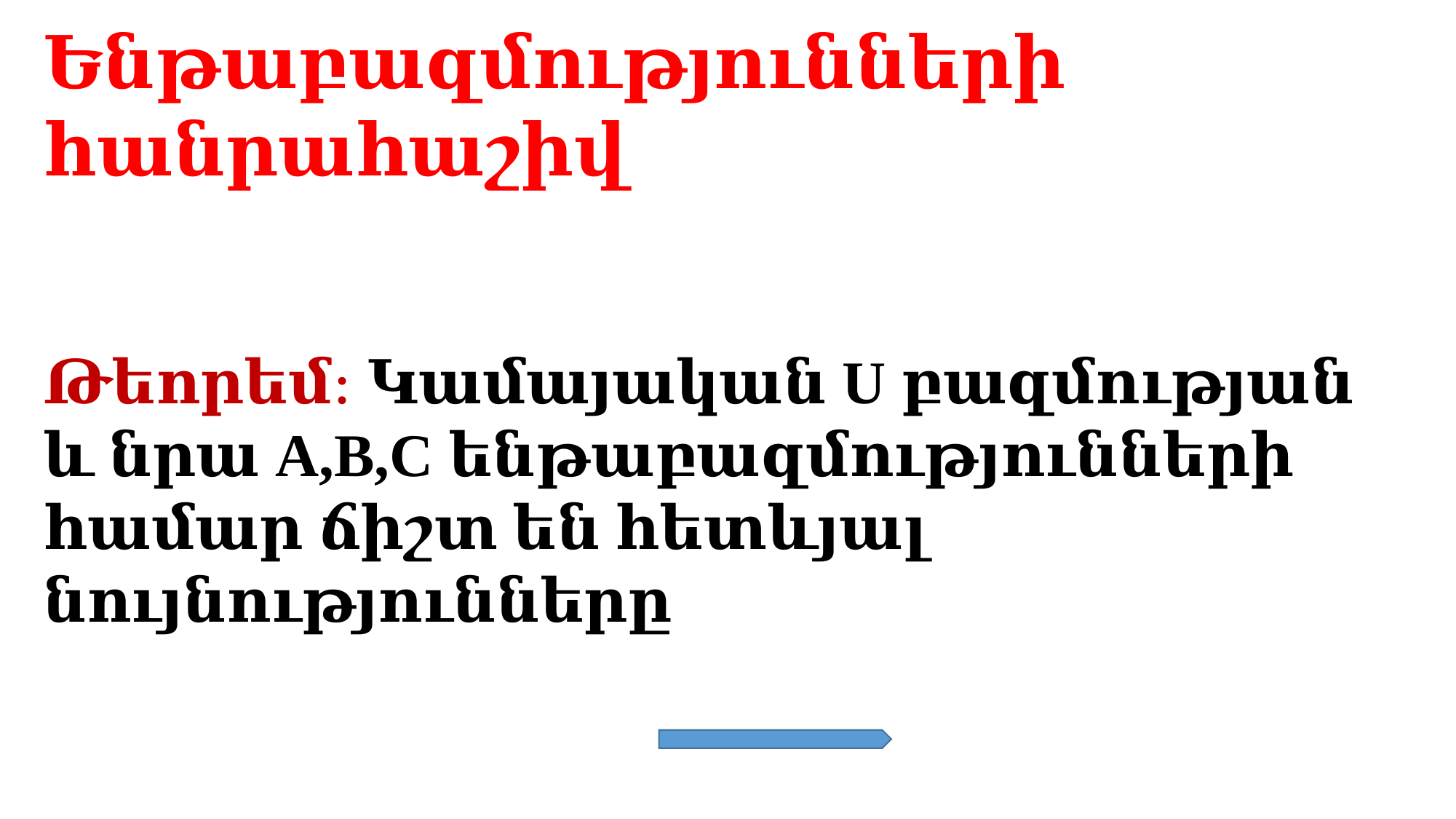

Ենթաբազմությունների հանրահաշիվ
Թեորեմ։ Կամայական U բազմության և նրա A,B,C ենթաբազմությունների համար ճիշտ են հետևյալ նույնությունները